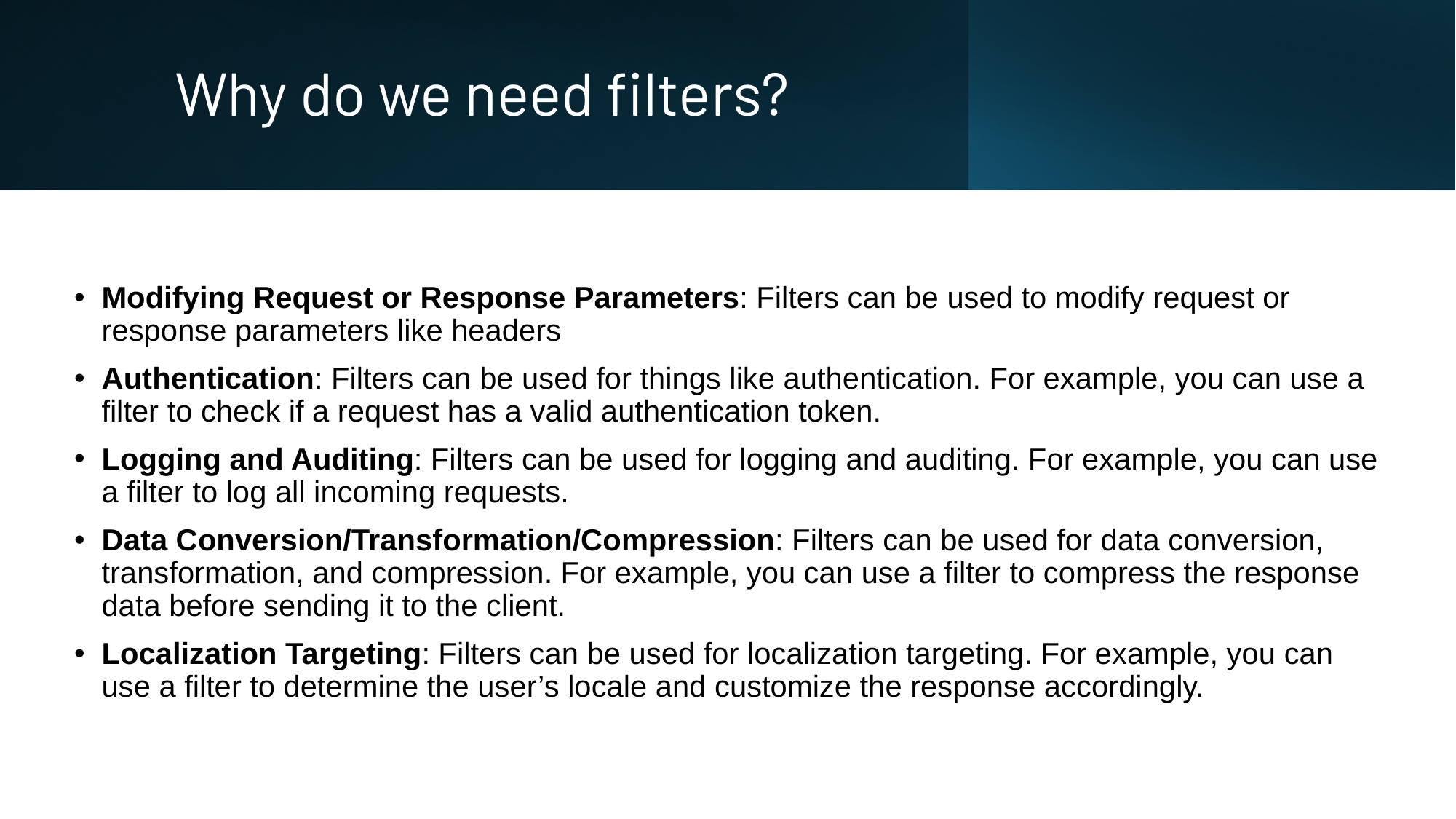

# Why do we need filters?
Modifying Request or Response Parameters: Filters can be used to modify request or response parameters like headers
Authentication: Filters can be used for things like authentication. For example, you can use a filter to check if a request has a valid authentication token.
Logging and Auditing: Filters can be used for logging and auditing. For example, you can use a filter to log all incoming requests.
Data Conversion/Transformation/Compression: Filters can be used for data conversion, transformation, and compression. For example, you can use a filter to compress the response data before sending it to the client.
Localization Targeting: Filters can be used for localization targeting. For example, you can use a filter to determine the user’s locale and customize the response accordingly.